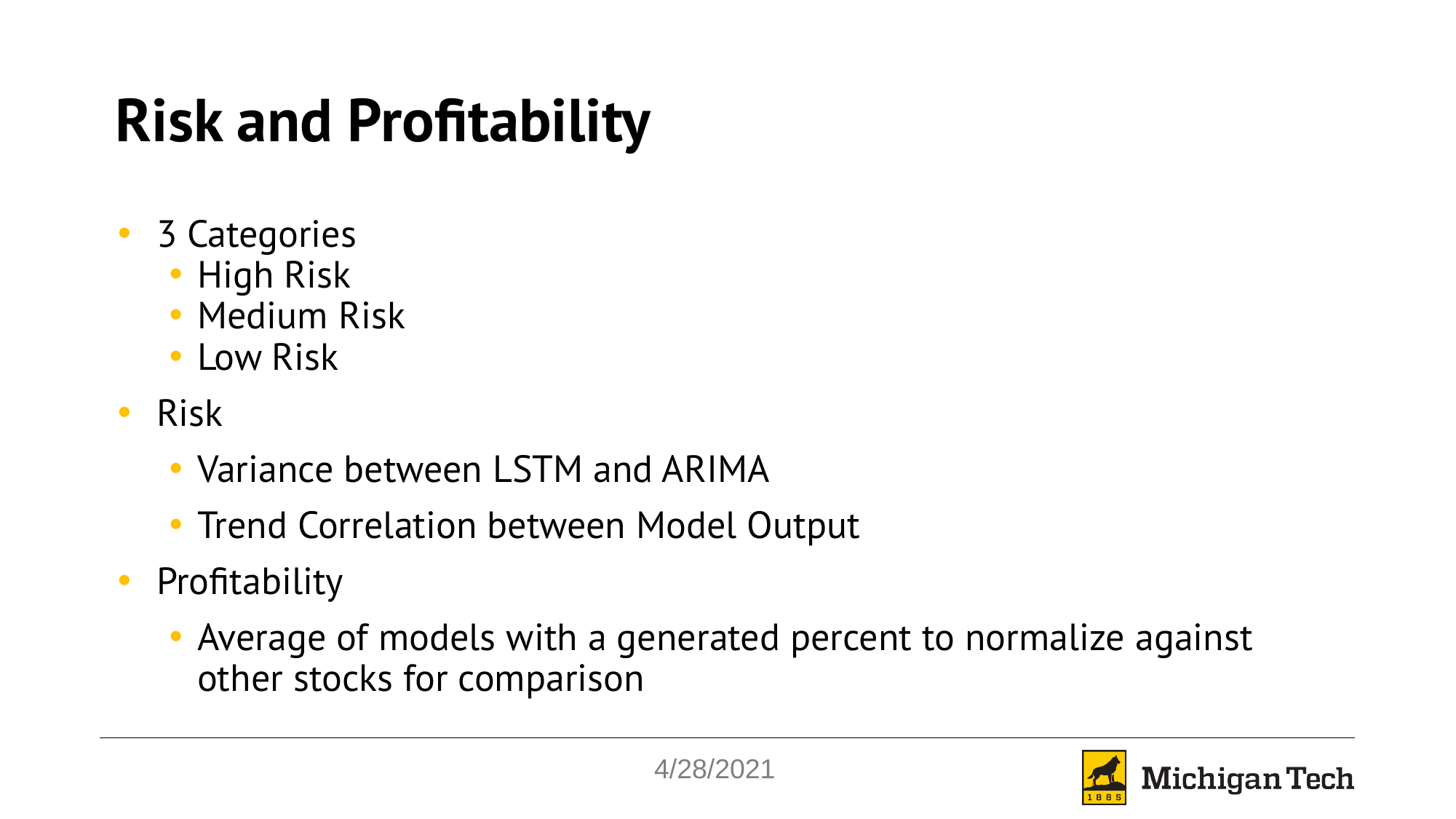

# Risk and Profitability
3 Categories
High Risk
Medium Risk
Low Risk
Risk
Variance between LSTM and ARIMA
Trend Correlation between Model Output
Profitability
Average of models with a generated percent to normalize against other stocks for comparison
4/28/2021